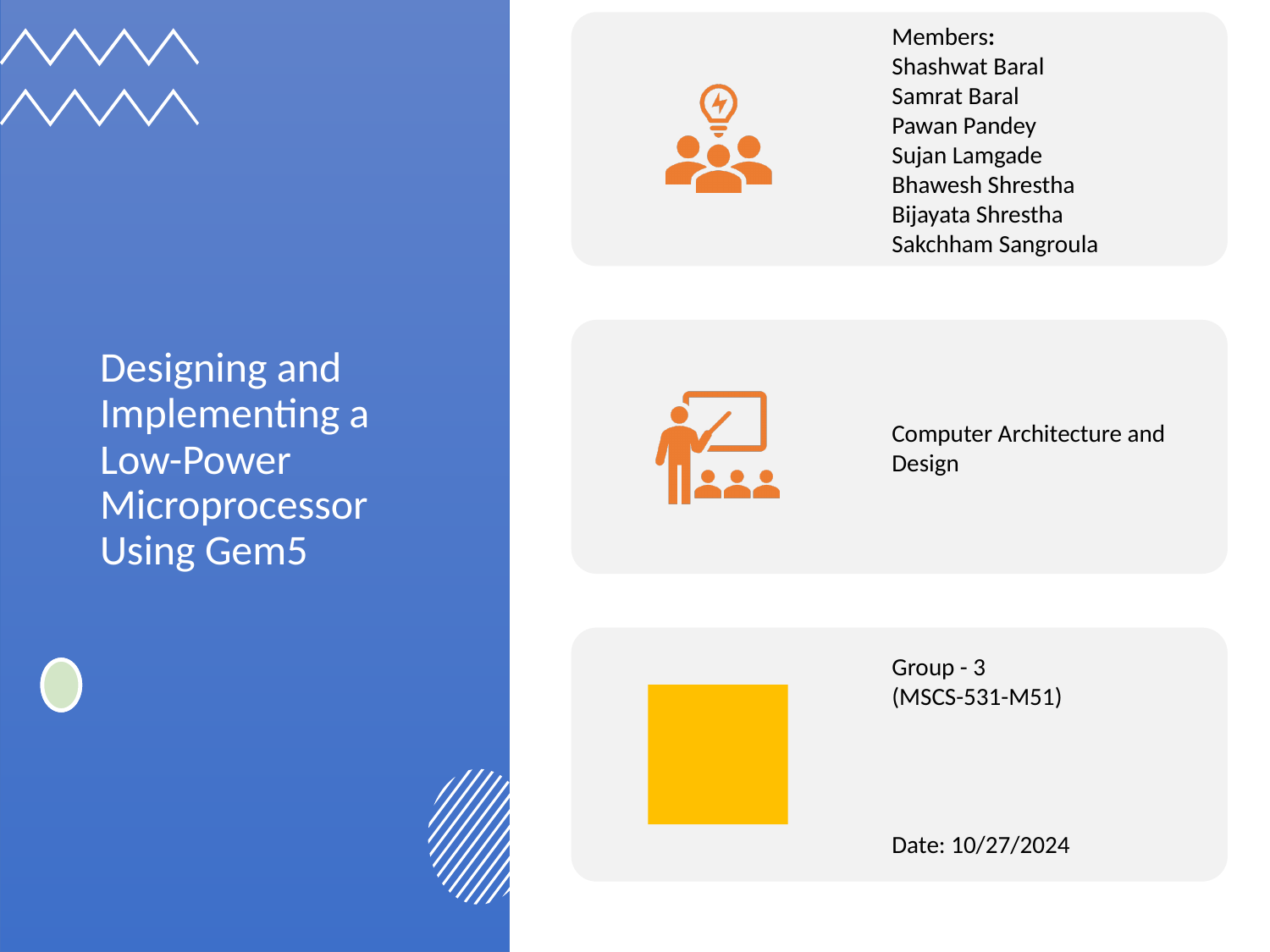

Members:
Shashwat Baral
Samrat Baral
Pawan Pandey
Sujan Lamgade
Bhawesh Shrestha
Bijayata Shrestha
Sakchham Sangroula
Computer Architecture and Design
Group - 3
(MSCS-531-M51)
Date: 10/27/2024

# Designing and Implementing a Low-Power Microprocessor Using Gem5